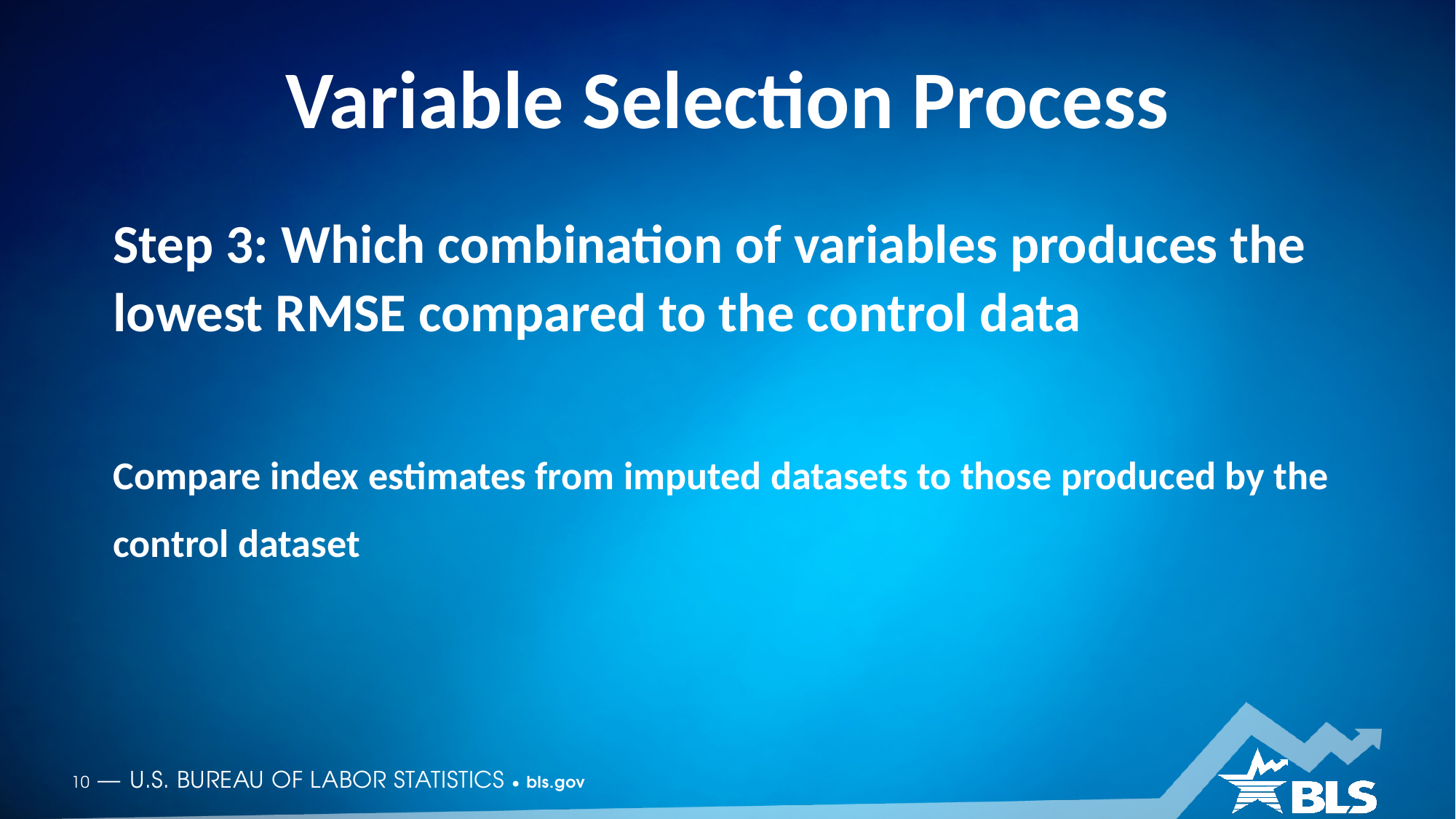

# Variable Selection Process
Step 3: Which combination of variables produces the lowest RMSE compared to the control data

Compare index estimates from imputed datasets to those produced by the control dataset